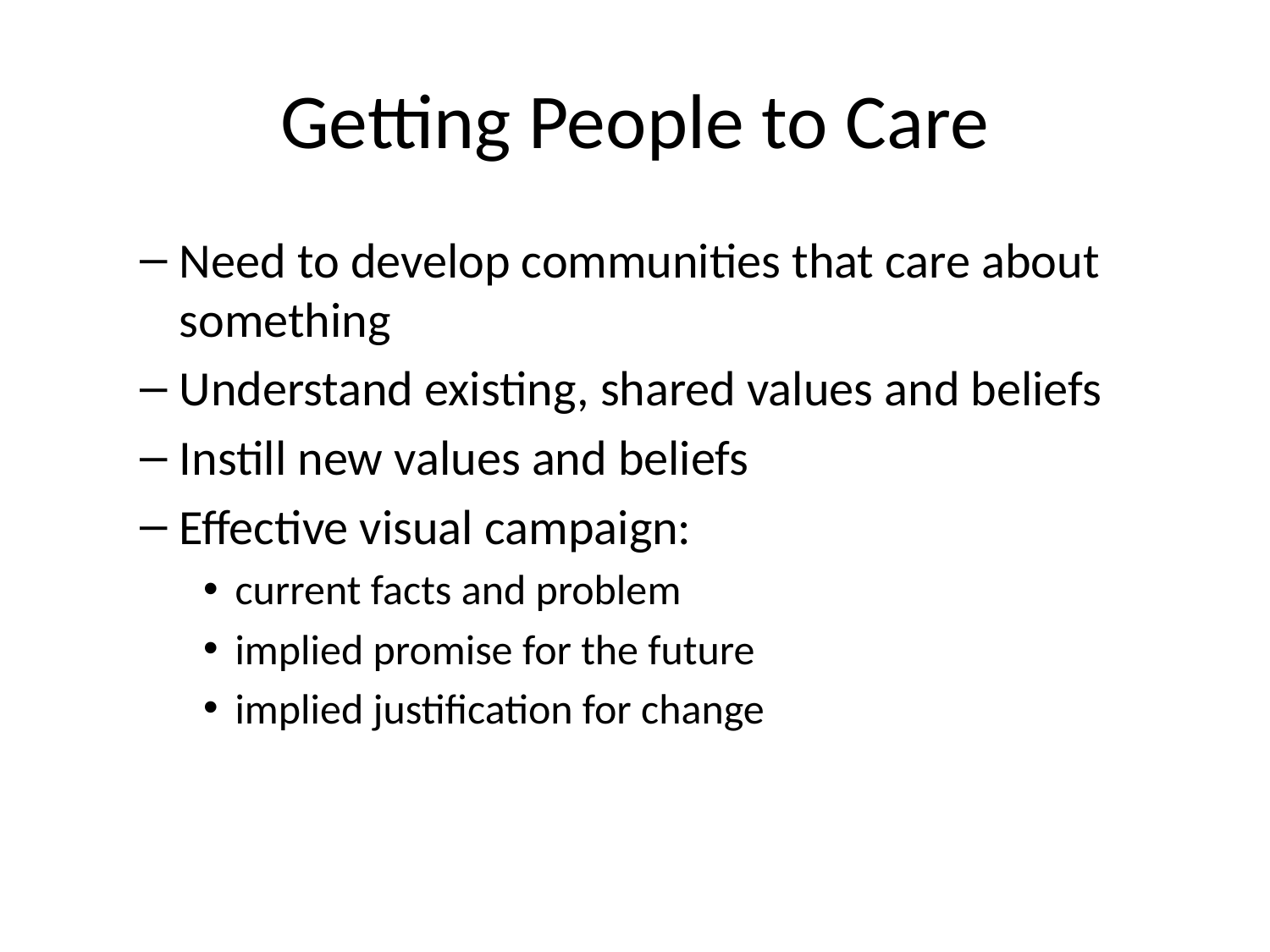

# Getting People to Care
Need to develop communities that care about something
Understand existing, shared values and beliefs
Instill new values and beliefs
Effective visual campaign:
current facts and problem
implied promise for the future
implied justification for change